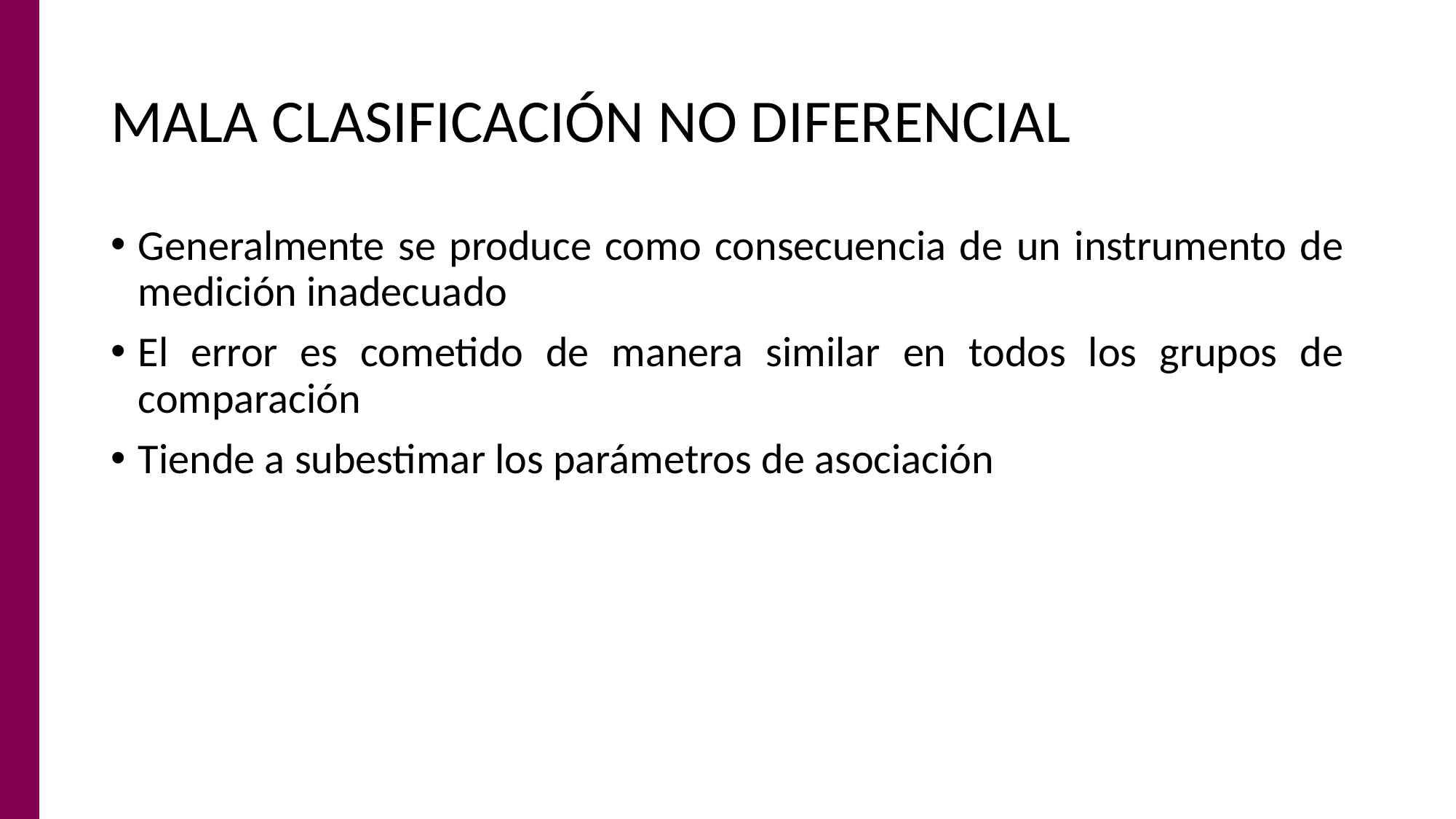

# MALA CLASIFICACIÓN NO DIFERENCIAL
Generalmente se produce como consecuencia de un instrumento de medición inadecuado
El error es cometido de manera similar en todos los grupos de comparación
Tiende a subestimar los parámetros de asociación